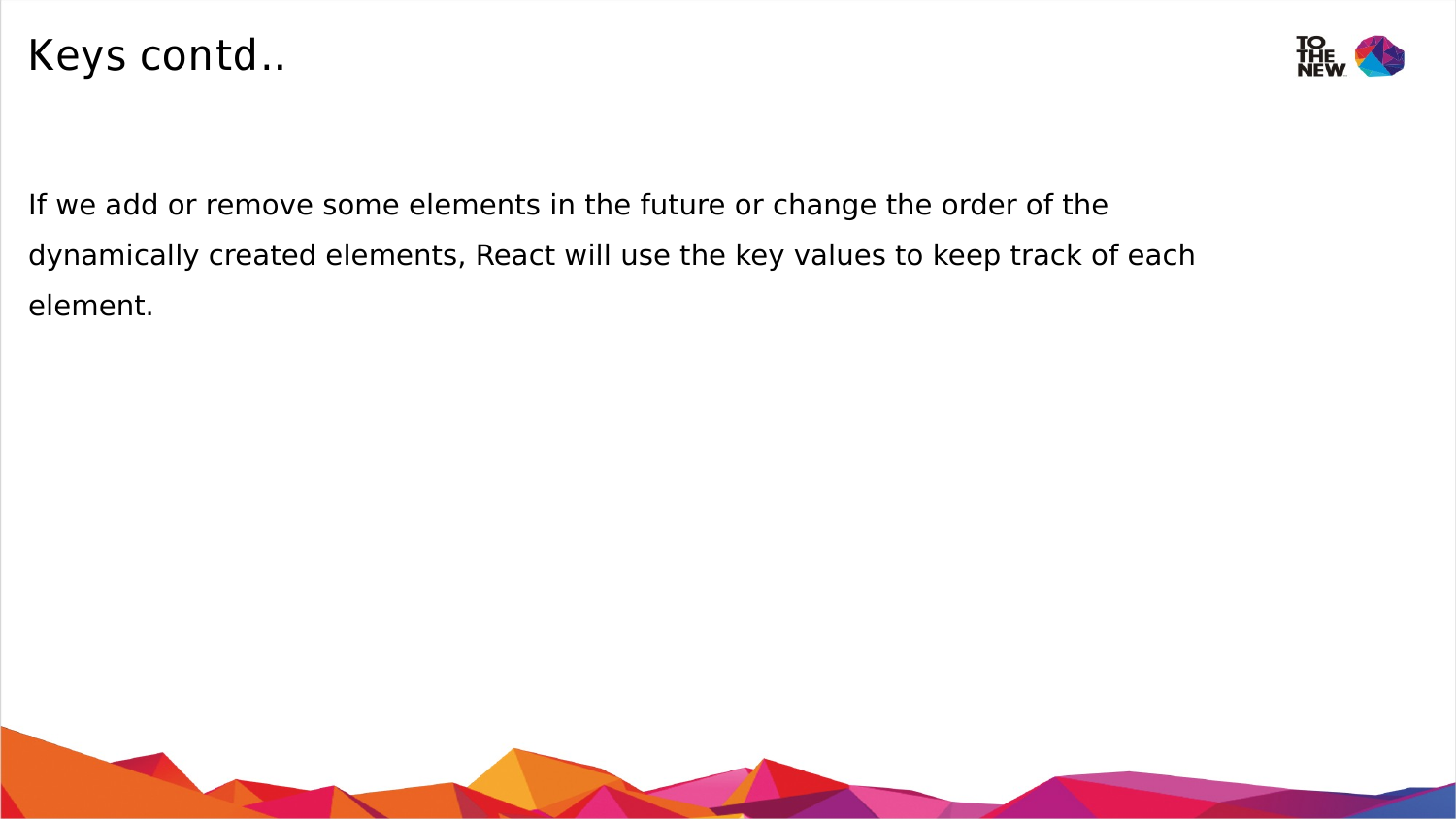

# Keys contd..
If we add or remove some elements in the future or change the order of the dynamically created elements, React will use the key values to keep track of each element.